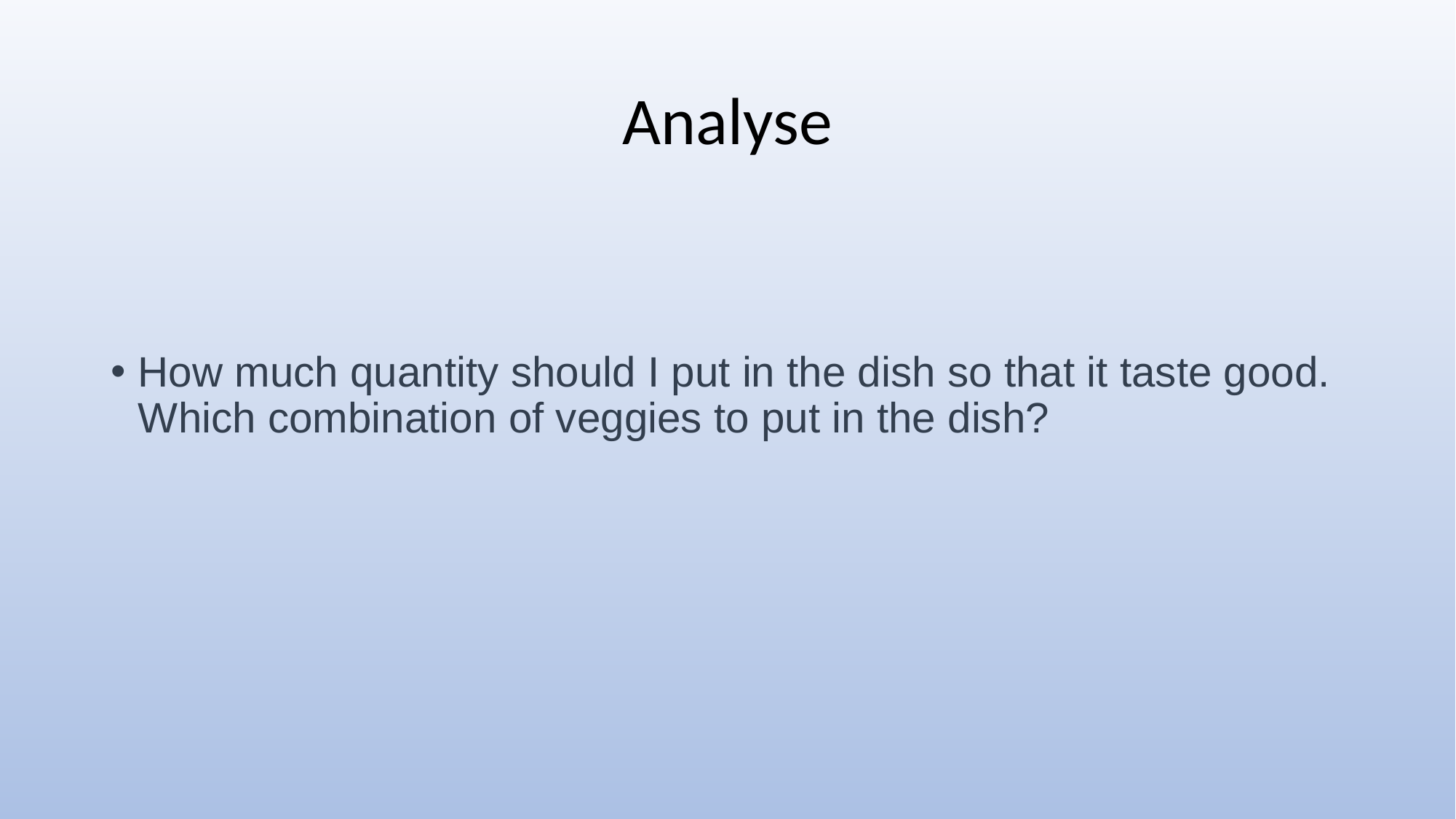

# Analyse

How much quantity should I put in the dish so that it taste good. Which combination of veggies to put in the dish?